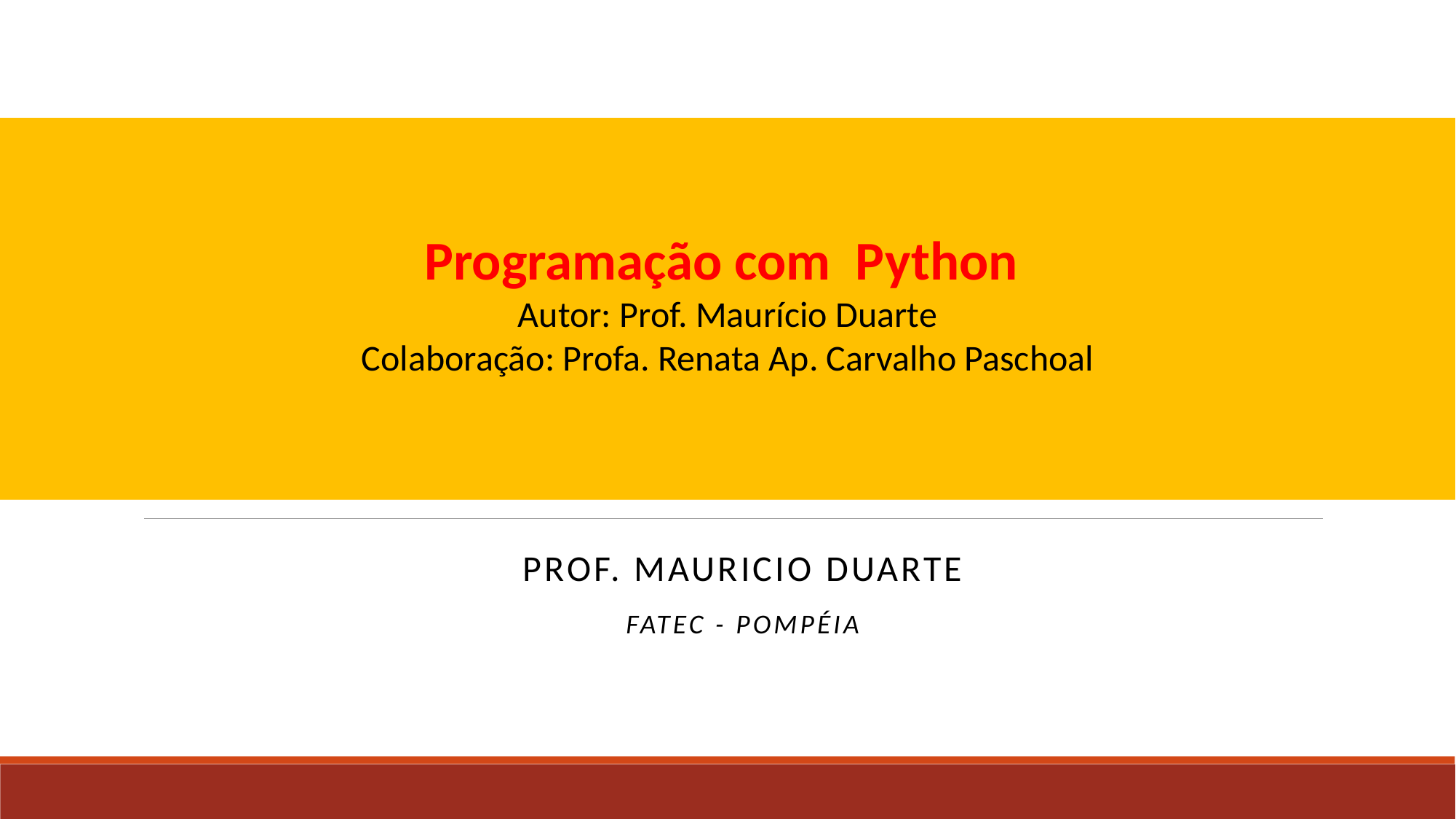

Programação com  Python
Autor: Prof. Maurício Duarte
Colaboração: Profa. Renata Ap. Carvalho Paschoal

Prof. Mauricio Duarte
FATEC - Pompéia